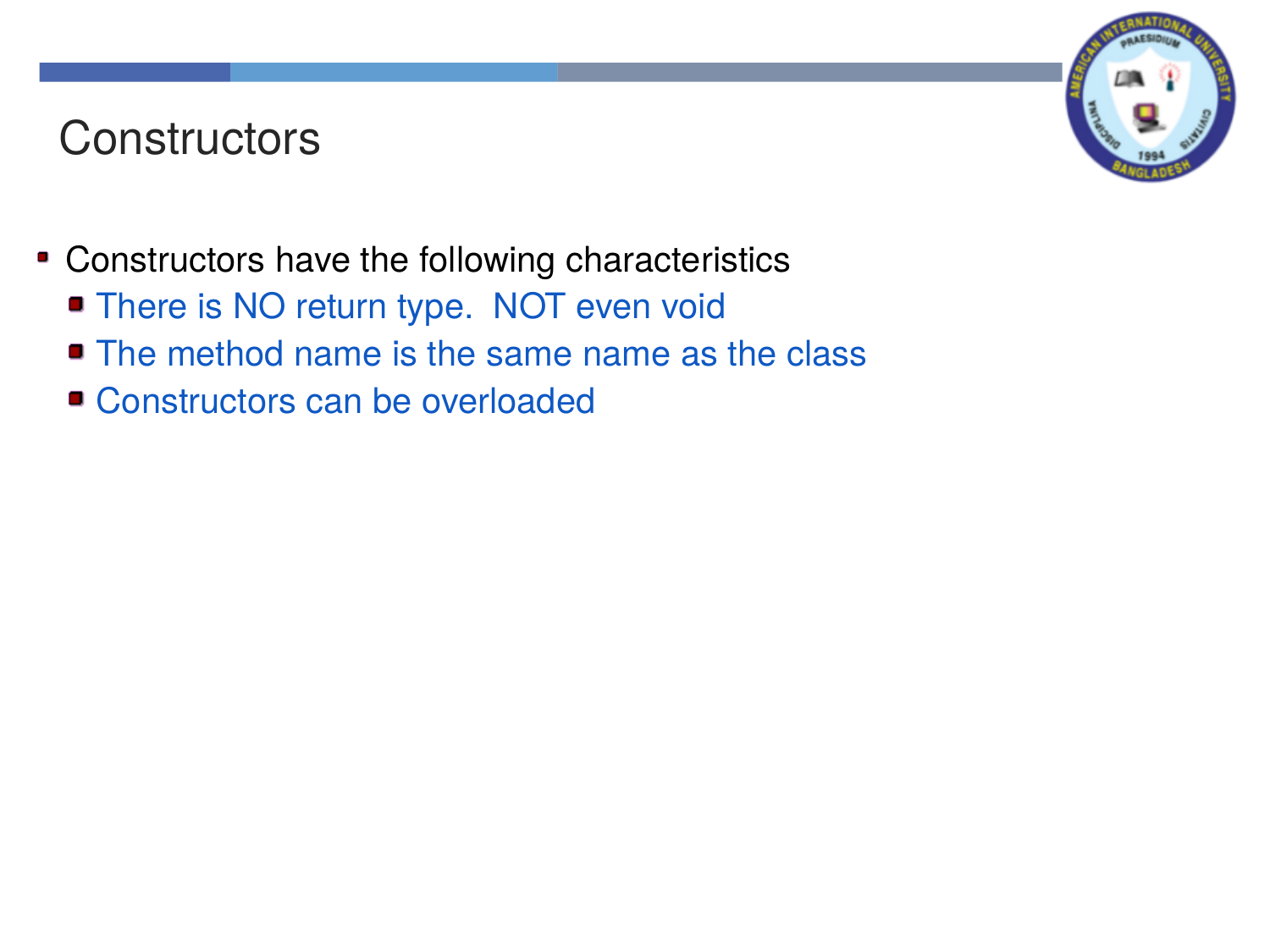

Constructors
Constructors have the following characteristics
There is NO return type.  NOT even void
The method name is the same name as the class
Constructors can be overloaded